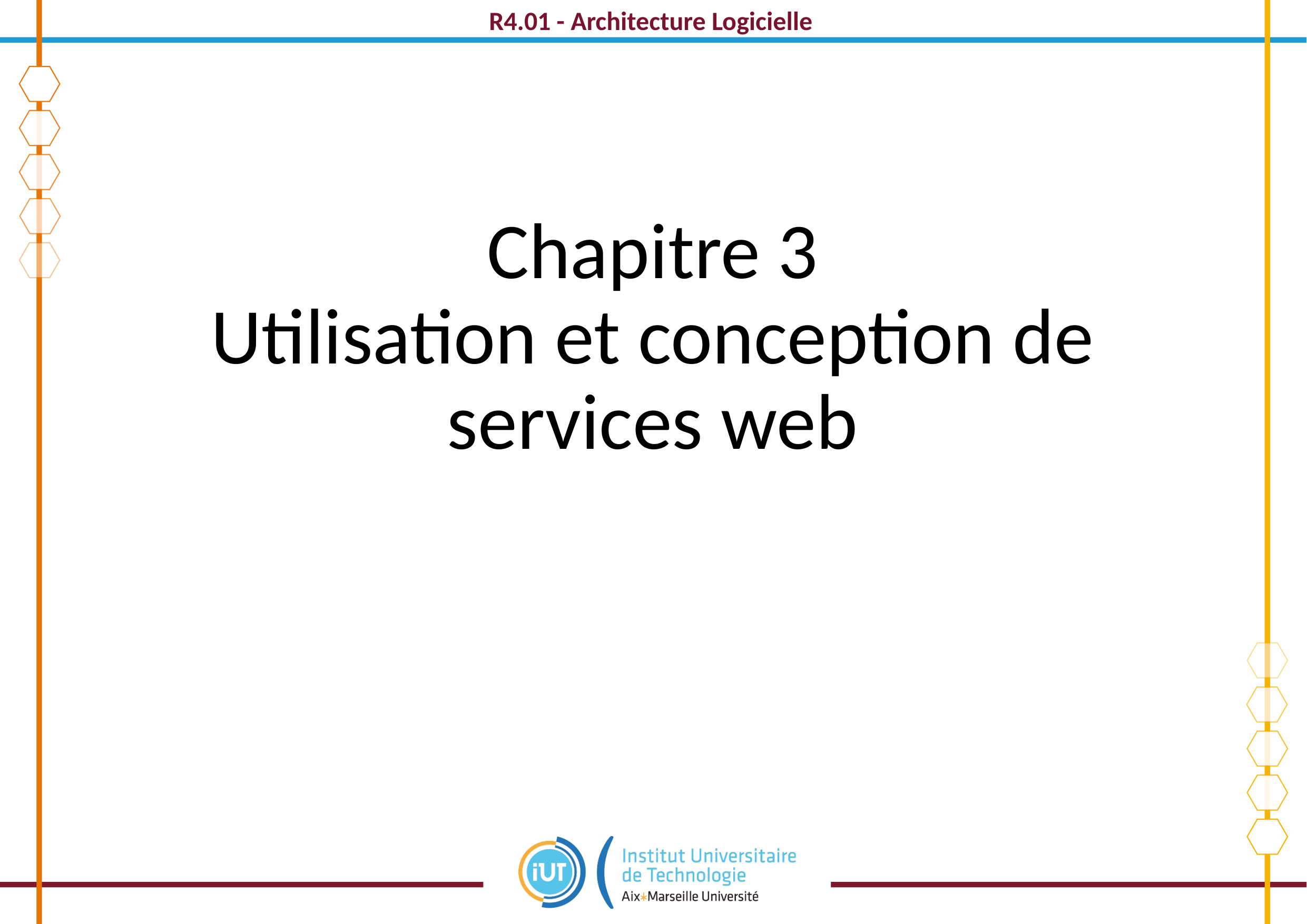

R4.01 - Architecture Logicielle
# Chapitre 3 Utilisation et conception de services web